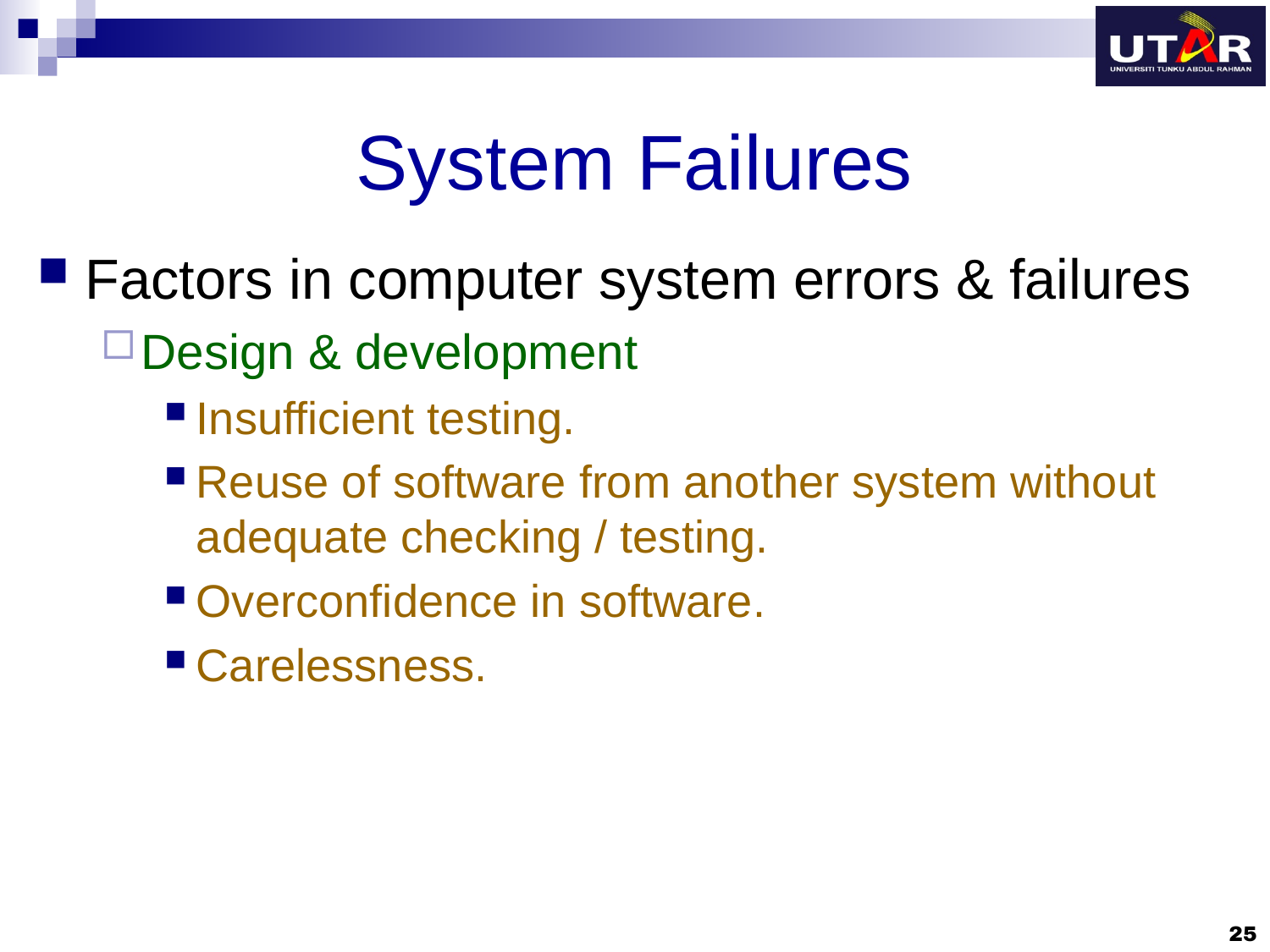

# System Failures
Factors in computer system errors & failures
Design & development
Insufficient testing.
Reuse of software from another system without adequate checking / testing.
Overconfidence in software.
Carelessness.
25